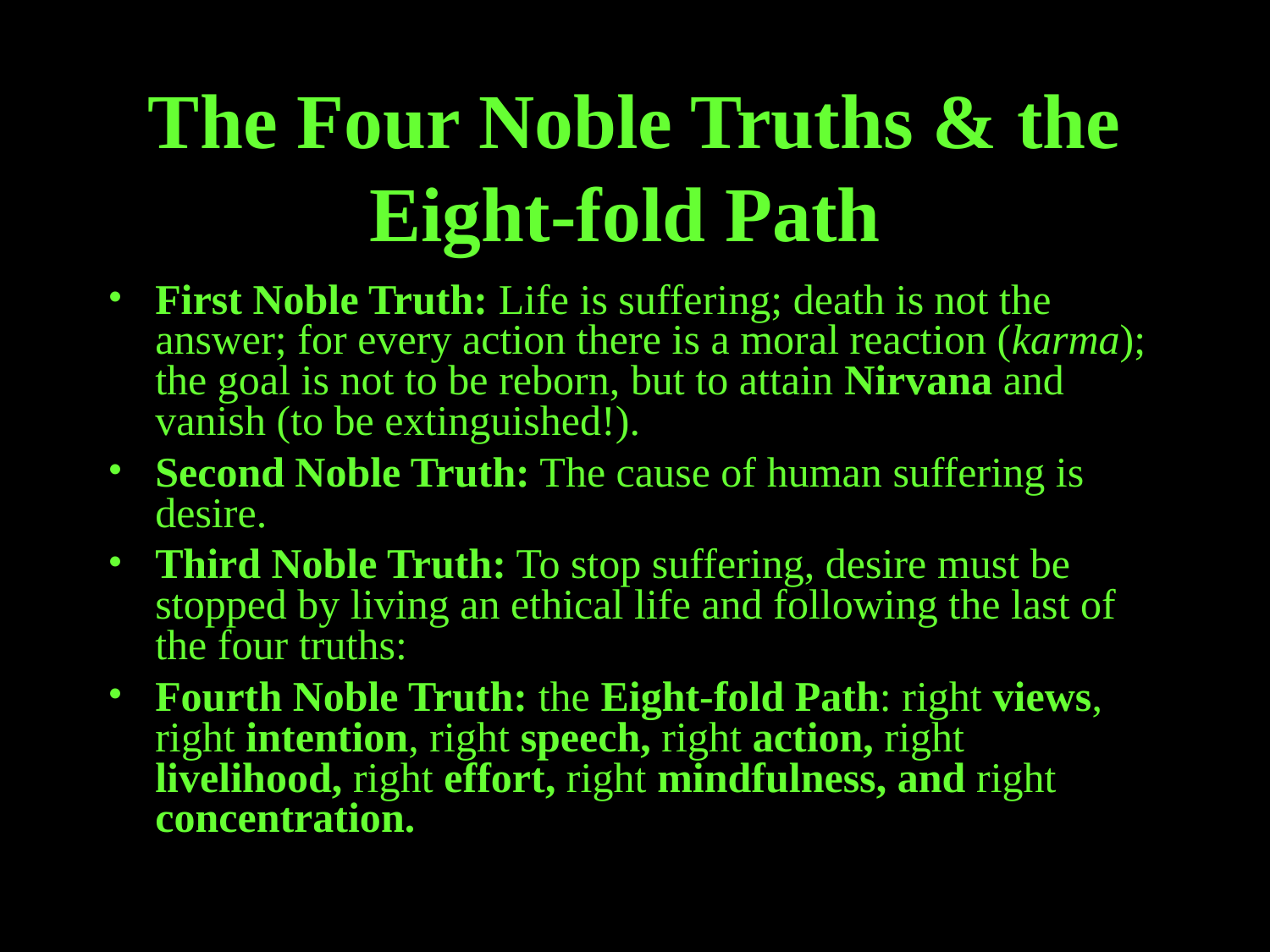

# The Four Noble Truths & the Eight-fold Path
First Noble Truth: Life is suffering; death is not the answer; for every action there is a moral reaction (karma); the goal is not to be reborn, but to attain Nirvana and vanish (to be extinguished!).
Second Noble Truth: The cause of human suffering is desire.
Third Noble Truth: To stop suffering, desire must be stopped by living an ethical life and following the last of the four truths:
Fourth Noble Truth: the Eight-fold Path: right views, right intention, right speech, right action, right livelihood, right effort, right mindfulness, and right concentration.